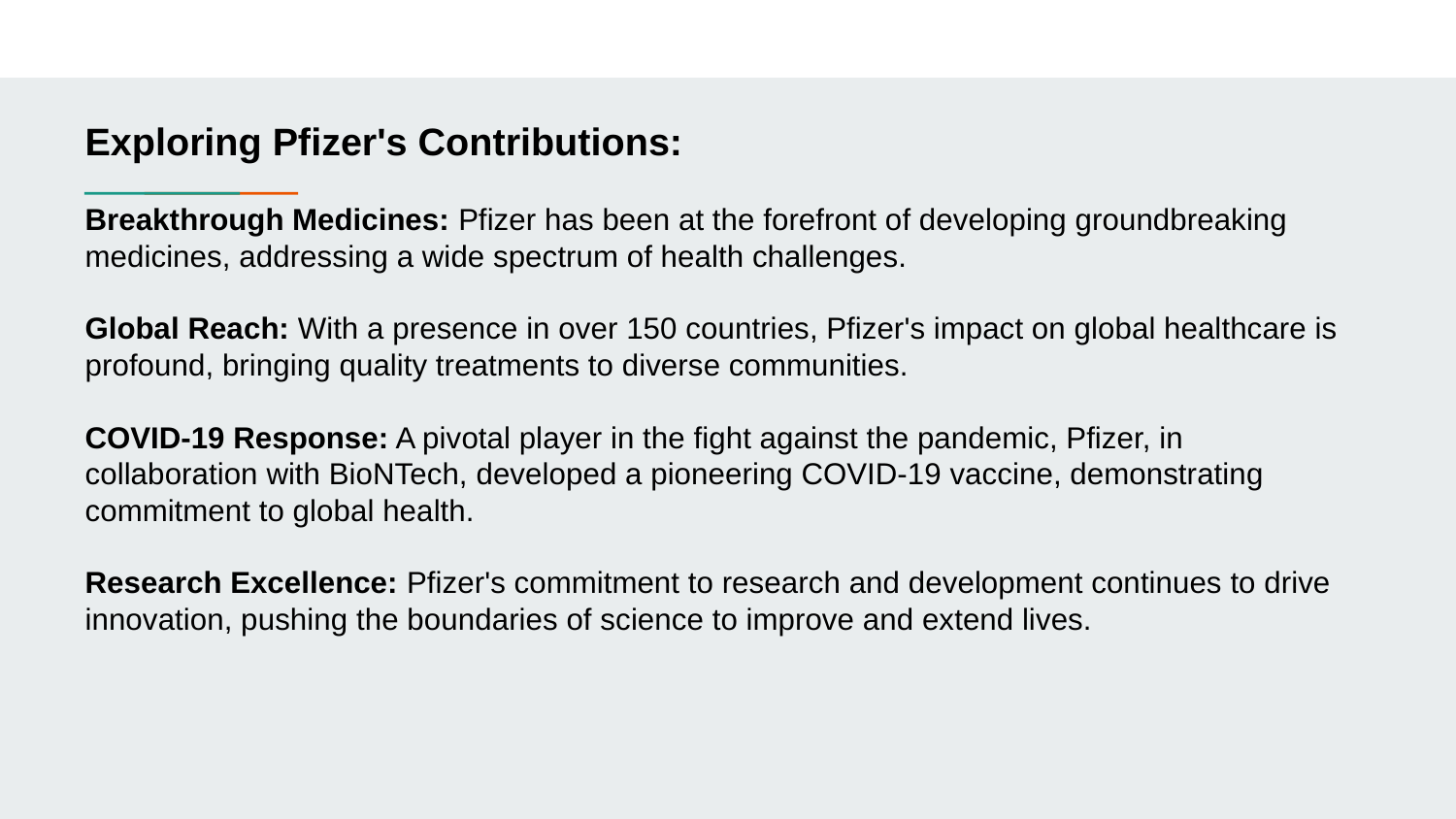

Exploring Pfizer's Contributions:

Breakthrough Medicines: Pfizer has been at the forefront of developing groundbreaking medicines, addressing a wide spectrum of health challenges.

Global Reach: With a presence in over 150 countries, Pfizer's impact on global healthcare is profound, bringing quality treatments to diverse communities.

COVID-19 Response: A pivotal player in the fight against the pandemic, Pfizer, in collaboration with BioNTech, developed a pioneering COVID-19 vaccine, demonstrating commitment to global health.

Research Excellence: Pfizer's commitment to research and development continues to drive innovation, pushing the boundaries of science to improve and extend lives.